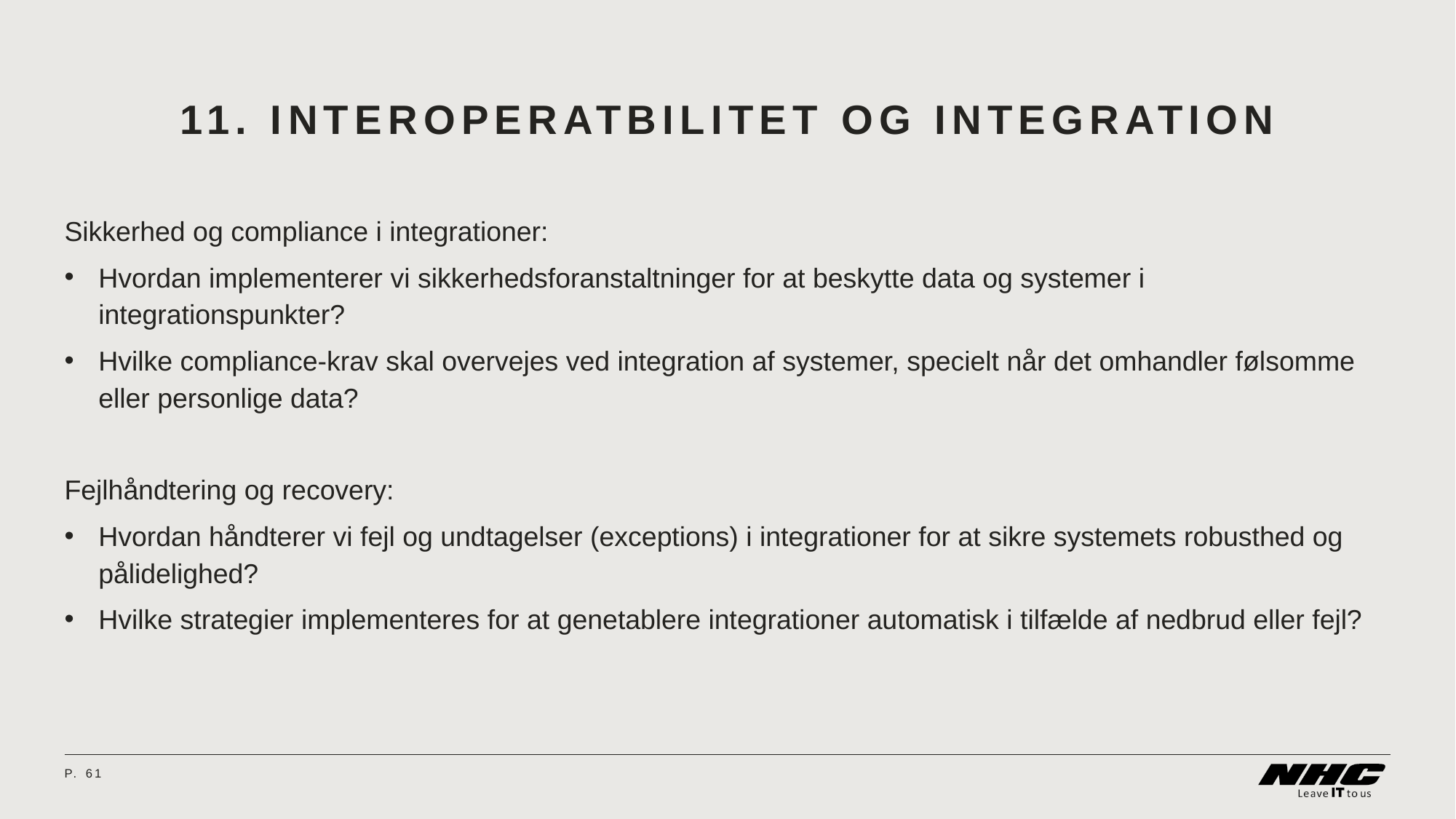

# 11. Interoperatbilitet og Integration
Sikkerhed og compliance i integrationer:
Hvordan implementerer vi sikkerhedsforanstaltninger for at beskytte data og systemer i integrationspunkter?
Hvilke compliance-krav skal overvejes ved integration af systemer, specielt når det omhandler følsomme eller personlige data?

Fejlhåndtering og recovery:
Hvordan håndterer vi fejl og undtagelser (exceptions) i integrationer for at sikre systemets robusthed og pålidelighed?
Hvilke strategier implementeres for at genetablere integrationer automatisk i tilfælde af nedbrud eller fejl?
P.	61

08 April 2024